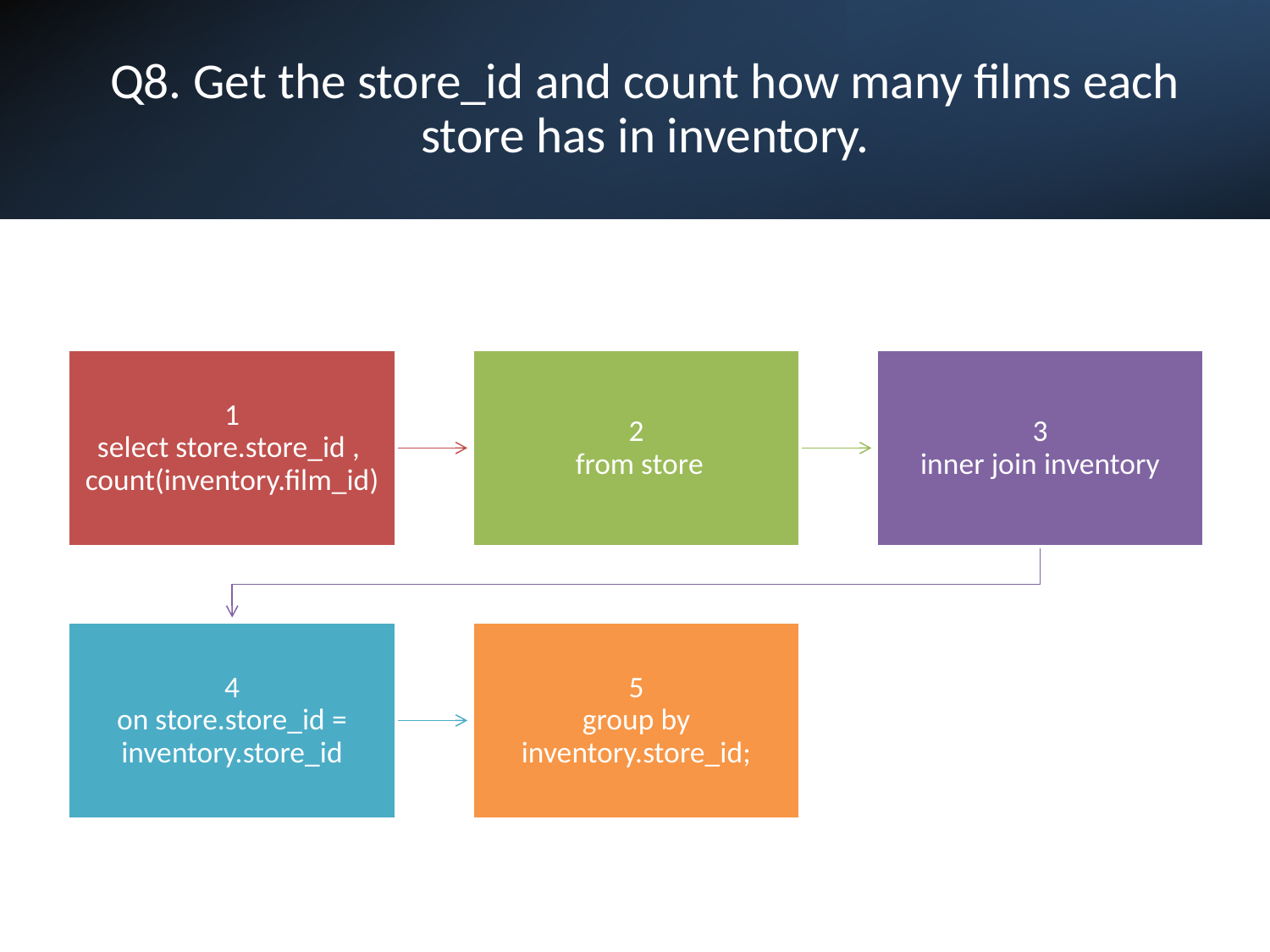

# Q8. Get the store_id and count how many films each store has in inventory.

1
select store.store_id ,  count(inventory.film_id)

2
 from store

3
inner join inventory

4
on store.store_id = inventory.store_id
5
group by inventory.store_id;